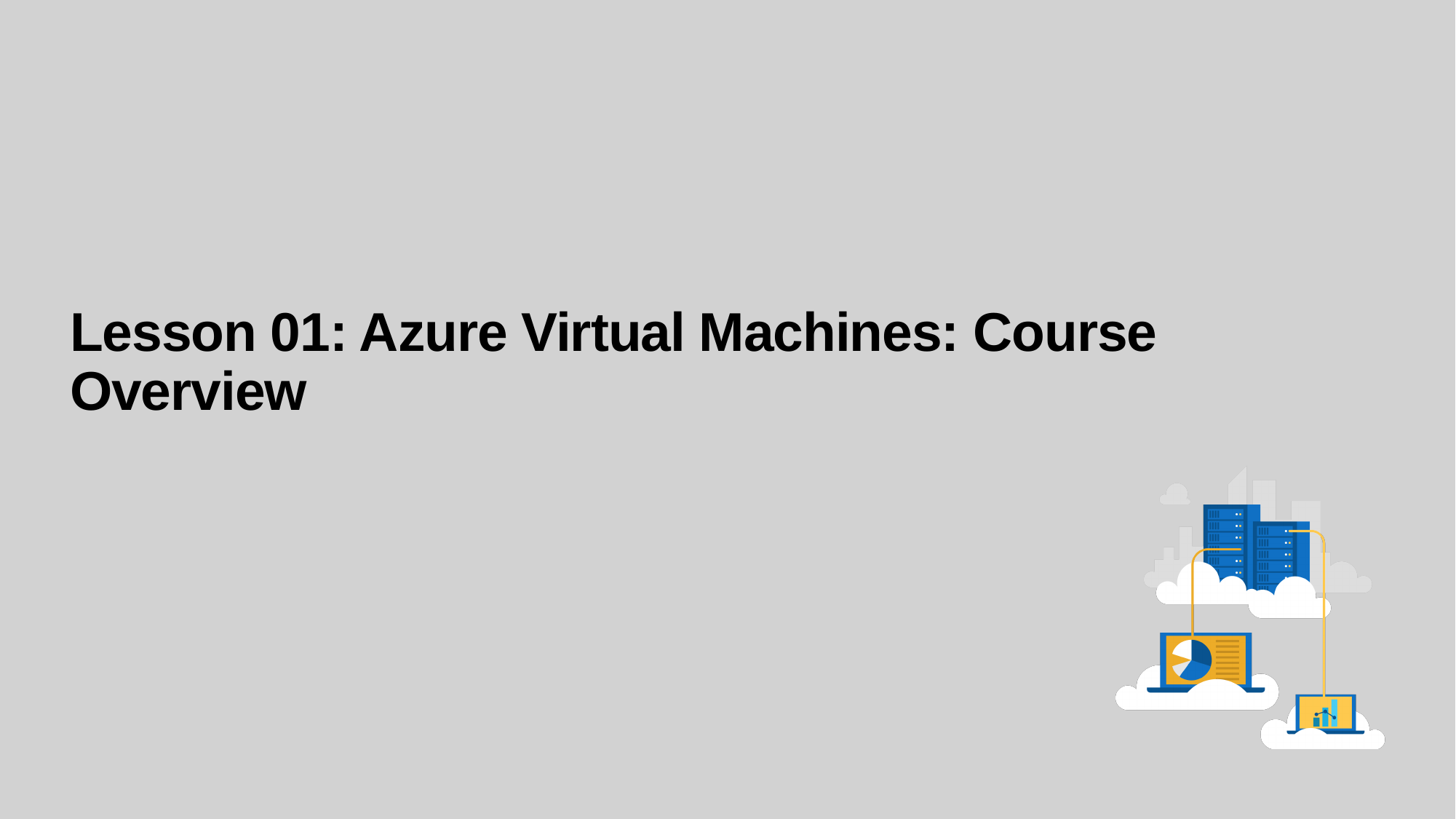

# Lesson 01: Azure Virtual Machines: Course Overview